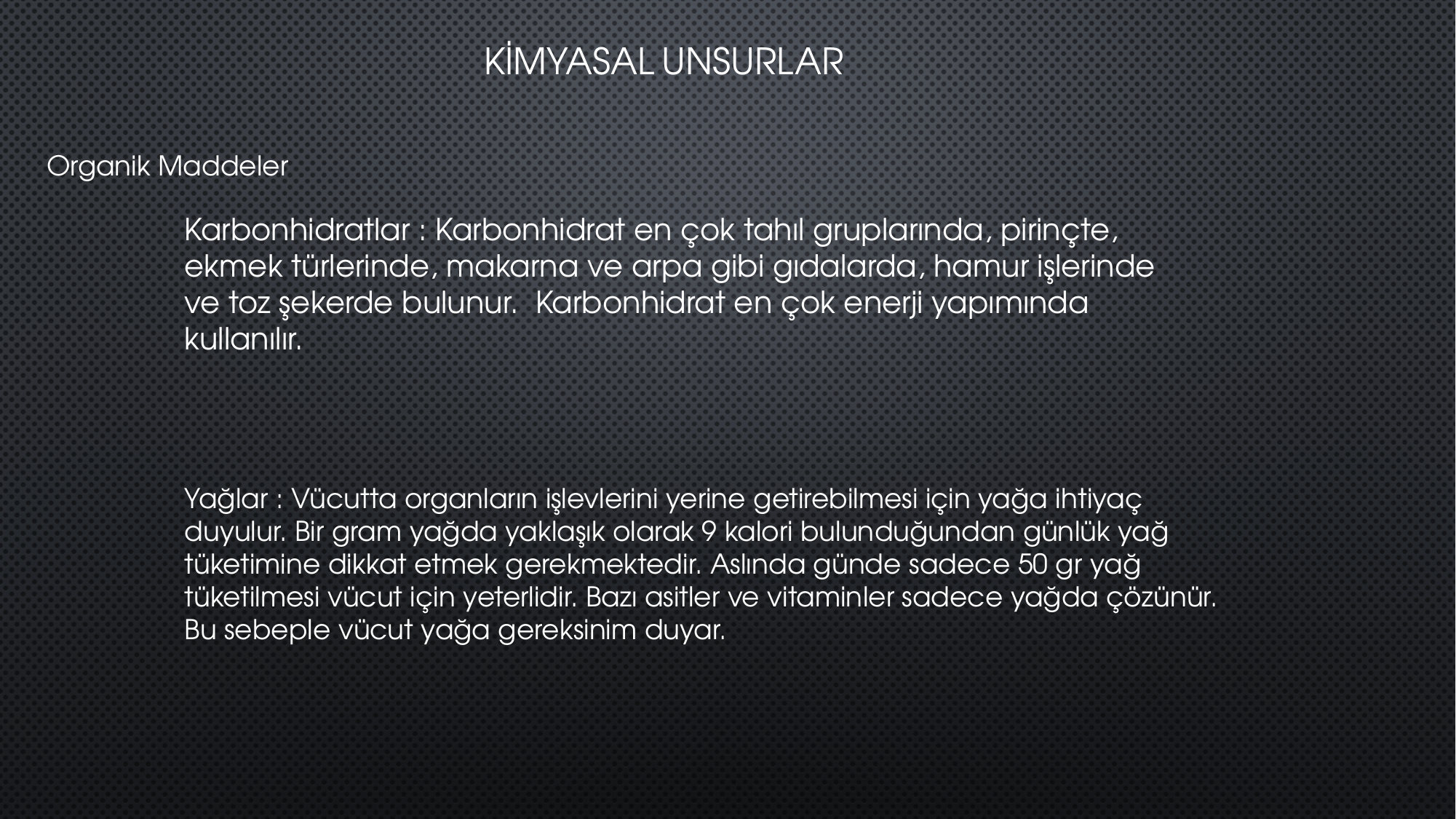

KİMYASAL UNSURLAR
Organik Maddeler
Karbonhidratlar : Karbonhidrat en çok tahıl gruplarında, pirinçte, ekmek türlerinde, makarna ve arpa gibi gıdalarda, hamur işlerinde ve toz şekerde bulunur.  Karbonhidrat en çok enerji yapımında kullanılır.
Yağlar : Vücutta organların işlevlerini yerine getirebilmesi için yağa ihtiyaç duyulur. Bir gram yağda yaklaşık olarak 9 kalori bulunduğundan günlük yağ tüketimine dikkat etmek gerekmektedir. Aslında günde sadece 50 gr yağ tüketilmesi vücut için yeterlidir. Bazı asitler ve vitaminler sadece yağda çözünür. Bu sebeple vücut yağa gereksinim duyar.